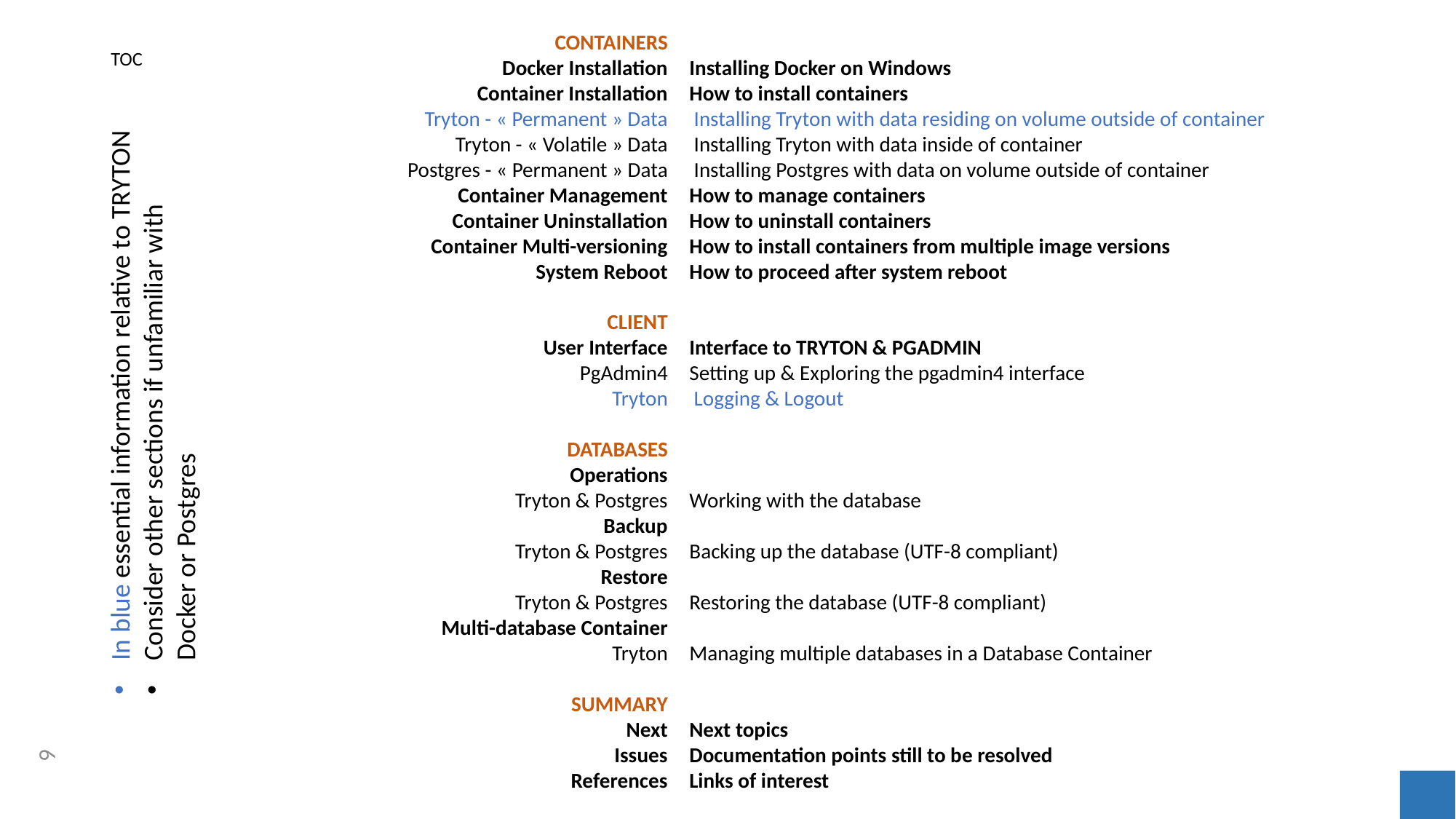

CONTAINERS
Docker Installation
Container Installation
 Tryton - « Permanent » Data
 Tryton - « Volatile » Data
 Postgres - « Permanent » Data
Container Management
Container Uninstallation
Container Multi-versioning
System Reboot
CLIENT
User Interface
 PgAdmin4
 Tryton
DATABASES
Operations
Tryton & Postgres
Backup
  Tryton & Postgres
Restore
 Tryton & Postgres
Multi-database Container
 Tryton

SUMMARY
Next
Issues
References
Installing Docker on Windows
How to install containers
 Installing Tryton with data residing on volume outside of container
 Installing Tryton with data inside of container
 Installing Postgres with data on volume outside of container
How to manage containers
How to uninstall containers
How to install containers from multiple image versions
How to proceed after system reboot
Interface to TRYTON & PGADMIN
Setting up & Exploring the pgadmin4 interface
 Logging & Logout

Working with the database

Backing up the database (UTF-8 compliant)

Restoring the database (UTF-8 compliant)
Managing multiple databases in a Database Container
Next topics
Documentation points still to be resolved
Links of interest
# TOC
In blue essential information relative to TRYTON
Consider other sections if unfamiliar with Docker or Postgres
9